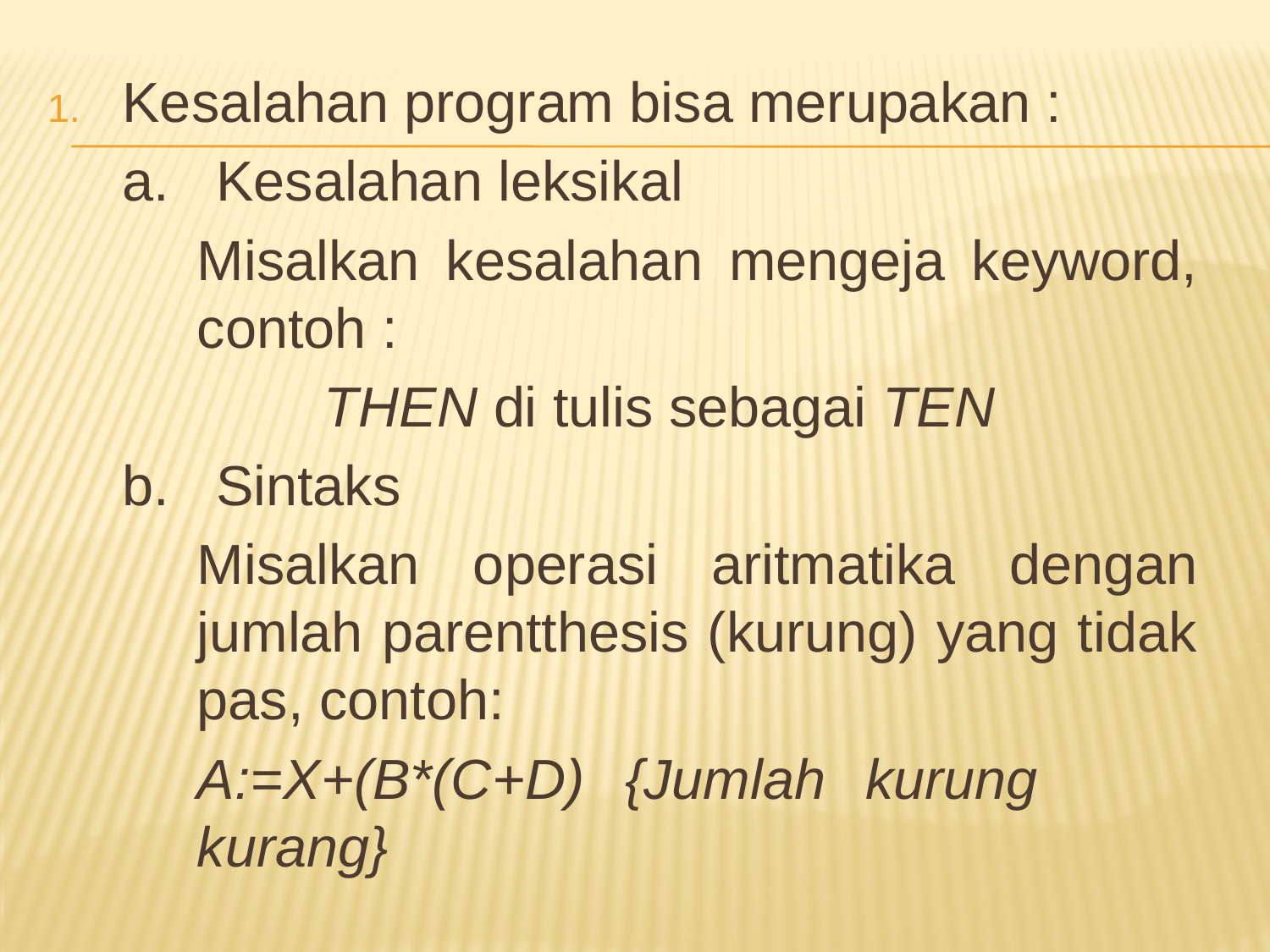

Kesalahan program bisa merupakan :
	a.   Kesalahan leksikal
	Misalkan kesalahan mengeja keyword, contoh :
		THEN di tulis sebagai TEN
	b.   Sintaks
	Misalkan operasi aritmatika dengan jumlah parentthesis (kurung) yang tidak pas, contoh:
	A:=X+(B*(C+D) {Jumlah kurung     kurang}